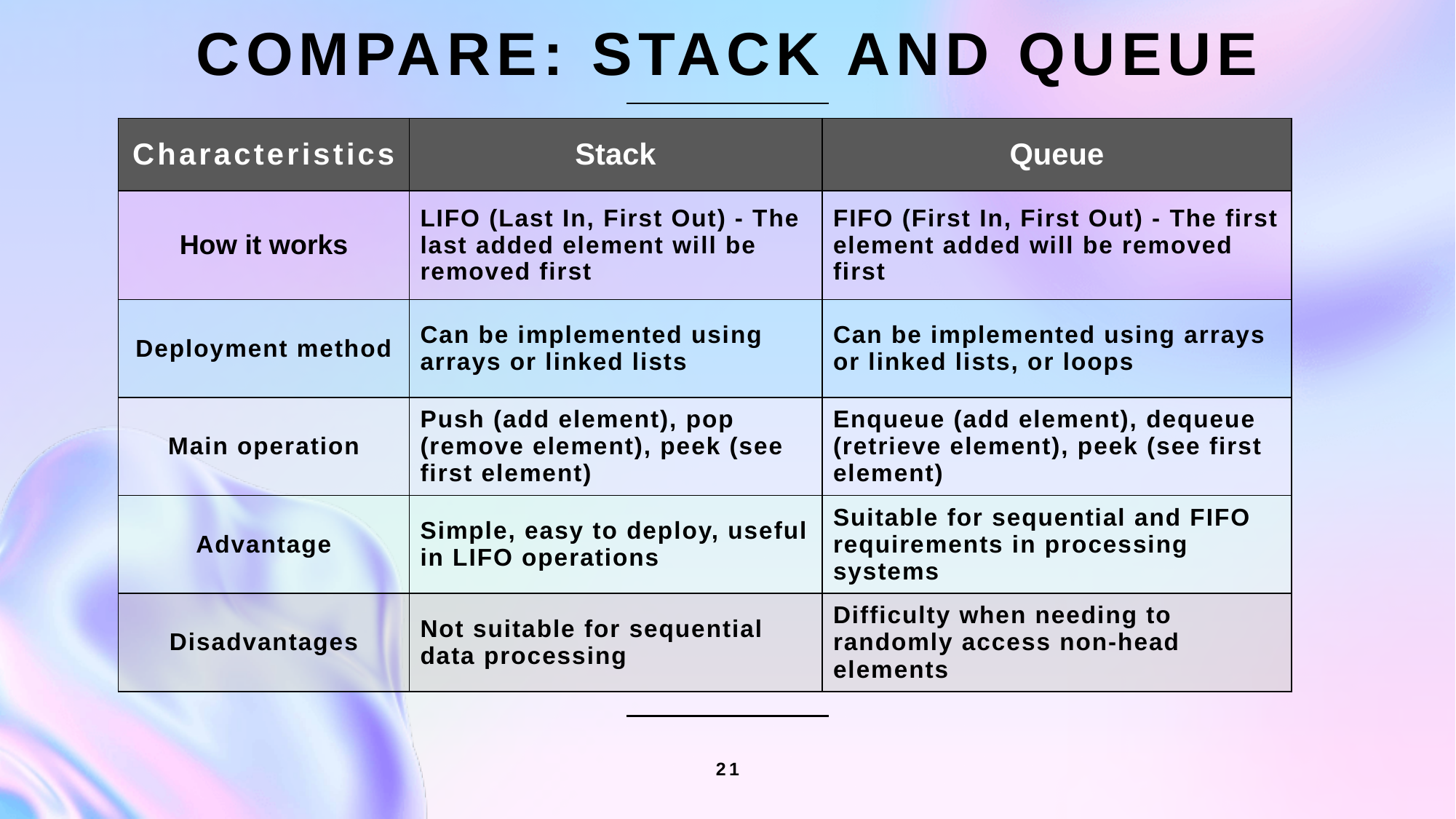

# Compare: Stack and Queue
| Characteristics | Stack | Queue |
| --- | --- | --- |
| How it works | LIFO (Last In, First Out) - The last added element will be removed first | FIFO (First In, First Out) - The first element added will be removed first |
| Deployment method | Can be implemented using arrays or linked lists | Can be implemented using arrays or linked lists, or loops |
| Main operation | Push (add element), pop (remove element), peek (see first element) | Enqueue (add element), dequeue (retrieve element), peek (see first element) |
| Advantage | Simple, easy to deploy, useful in LIFO operations | Suitable for sequential and FIFO requirements in processing systems |
| Disadvantages | Not suitable for sequential data processing | Difficulty when needing to randomly access non-head elements |
21